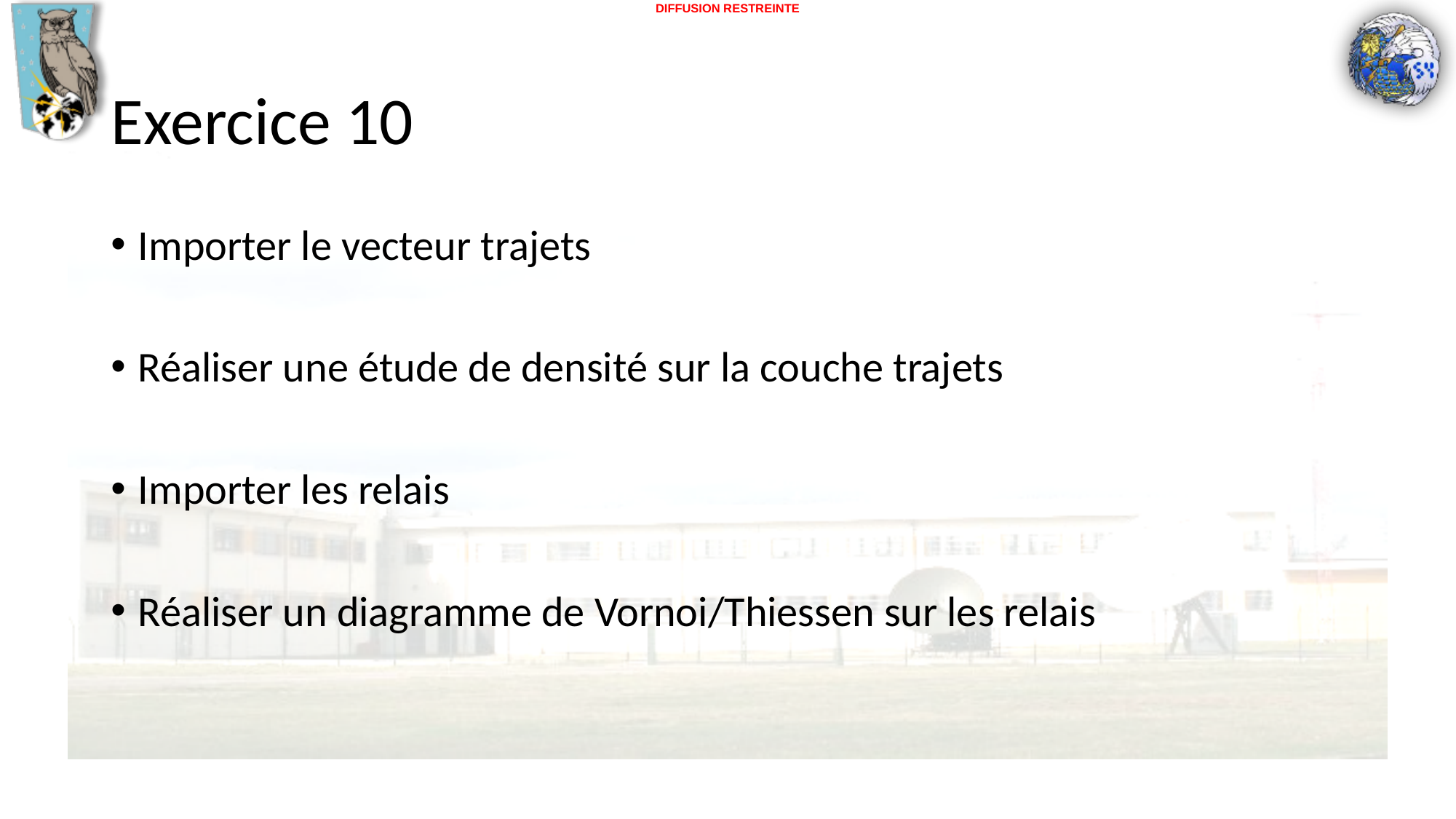

# Exercice 10
Importer le vecteur trajets

Réaliser une étude de densité sur la couche trajets

Importer les relais

Réaliser un diagramme de Vornoi/Thiessen sur les relais